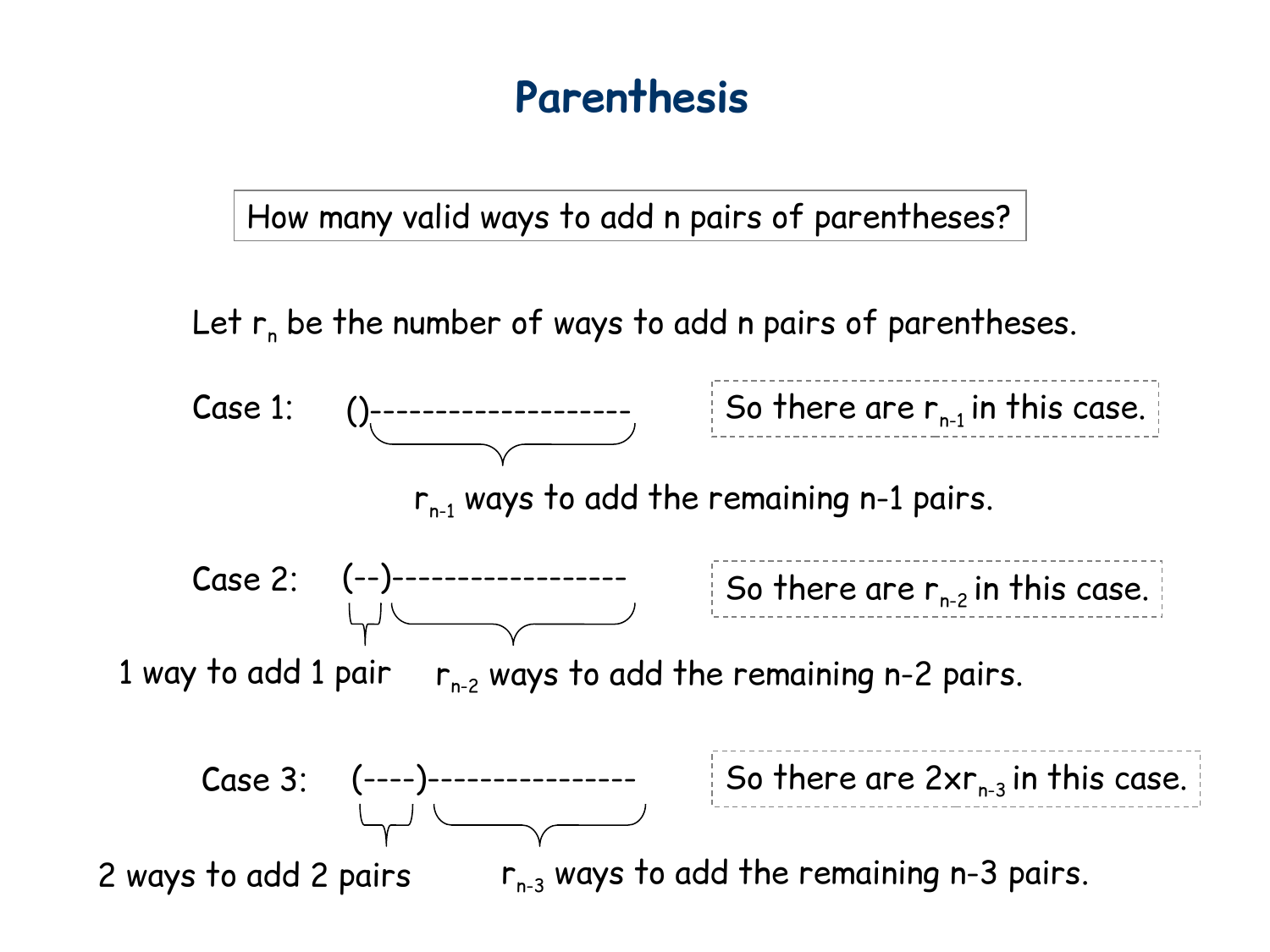

Parenthesis
How many valid ways to add n pairs of parentheses?
Let rn be the number of ways to add n pairs of parentheses.

Case 1:
So there are rn-1 in this case.
()--------------------
rn-1 ways to add the remaining n-1 pairs.

(--)------------------
Case 2:
So there are rn-2 in this case.

1 way to add 1 pair
rn-2 ways to add the remaining n-2 pairs.

(----)----------------
So there are 2xrn-3 in this case.
Case 3:

rn-3 ways to add the remaining n-3 pairs.
2 ways to add 2 pairs